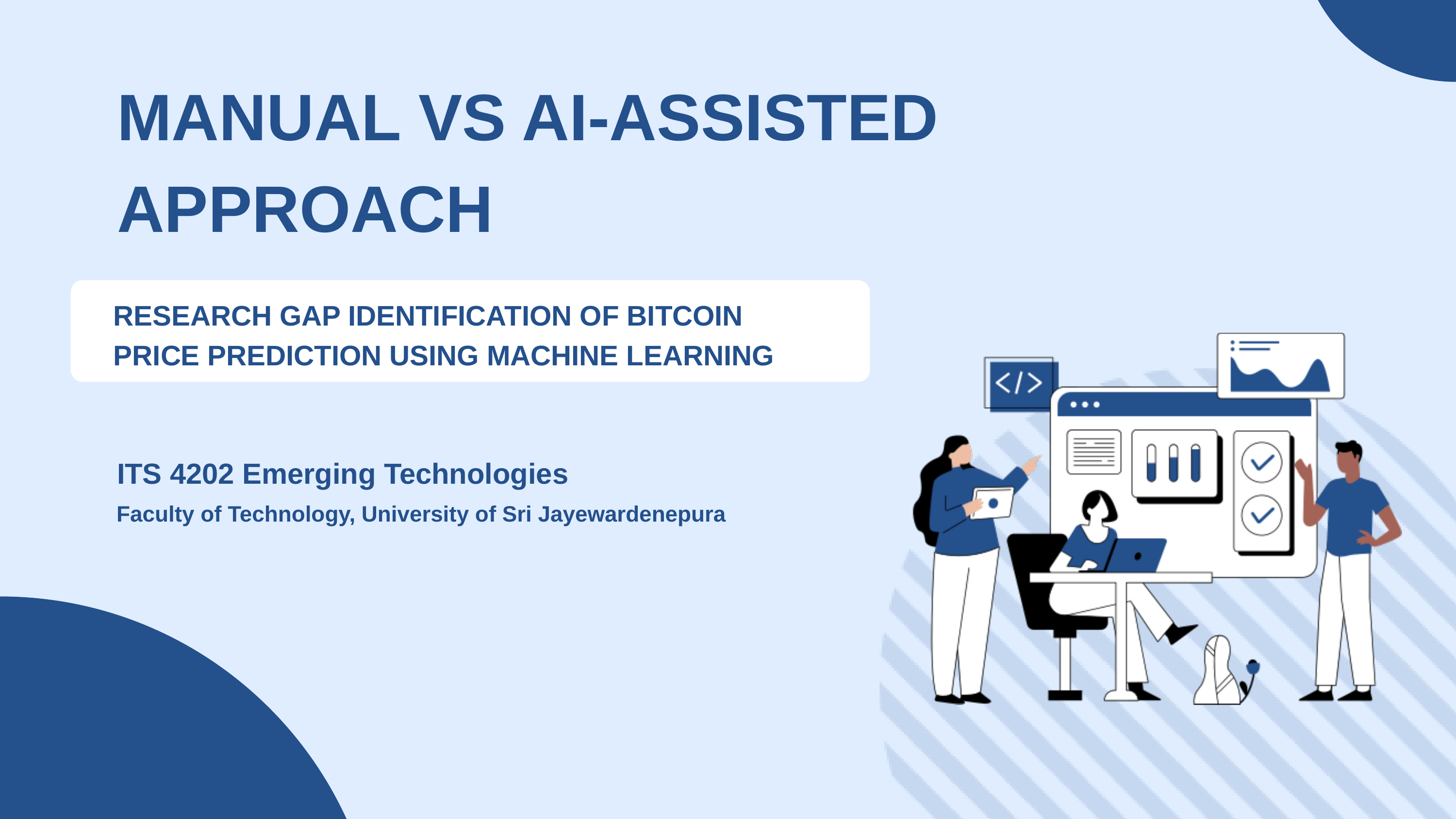

MANUAL VS AI-ASSISTED
APPROACH

RESEARCH GAP IDENTIFICATION OF BITCOIN PRICE PREDICTION USING MACHINE LEARNING

ITS 4202 Emerging Technologies
Faculty of Technology, University of Sri Jayewardenepura